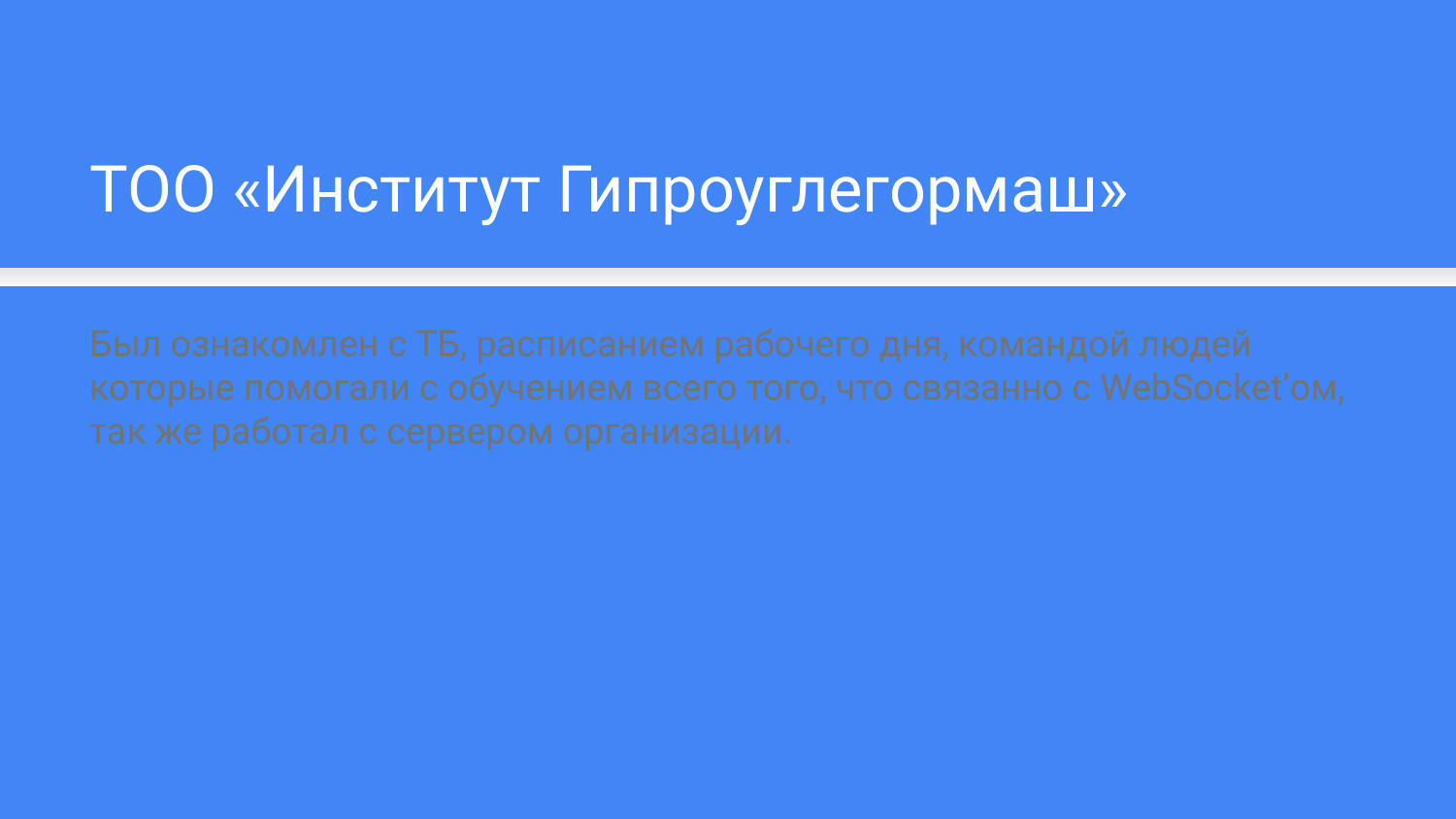

ТОО «Институт Гипроуглегормаш»
Был ознакомлен с ТБ, расписанием рабочего дня, командой людей которые помогали с обучением всего того, что связанно с WebSocket’ом, так же работал с сервером организации.